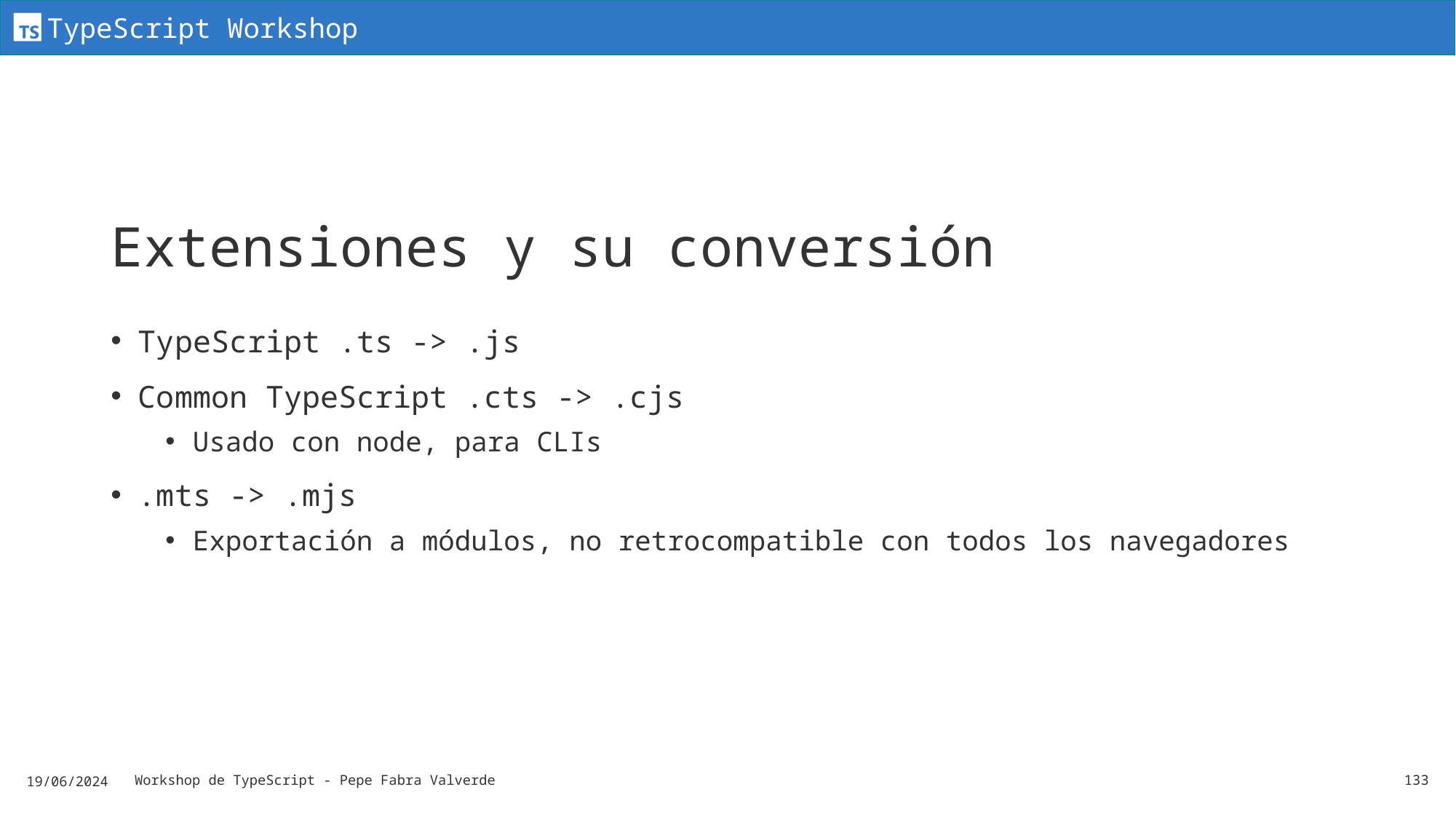

# Extensiones y su conversión
TypeScript .ts -> .js
Common TypeScript .cts -> .cjs
Usado con node, para CLIs
.mts -> .mjs
Exportación a módulos, no retrocompatible con todos los navegadores
19/06/2024
Workshop de TypeScript - Pepe Fabra Valverde
133